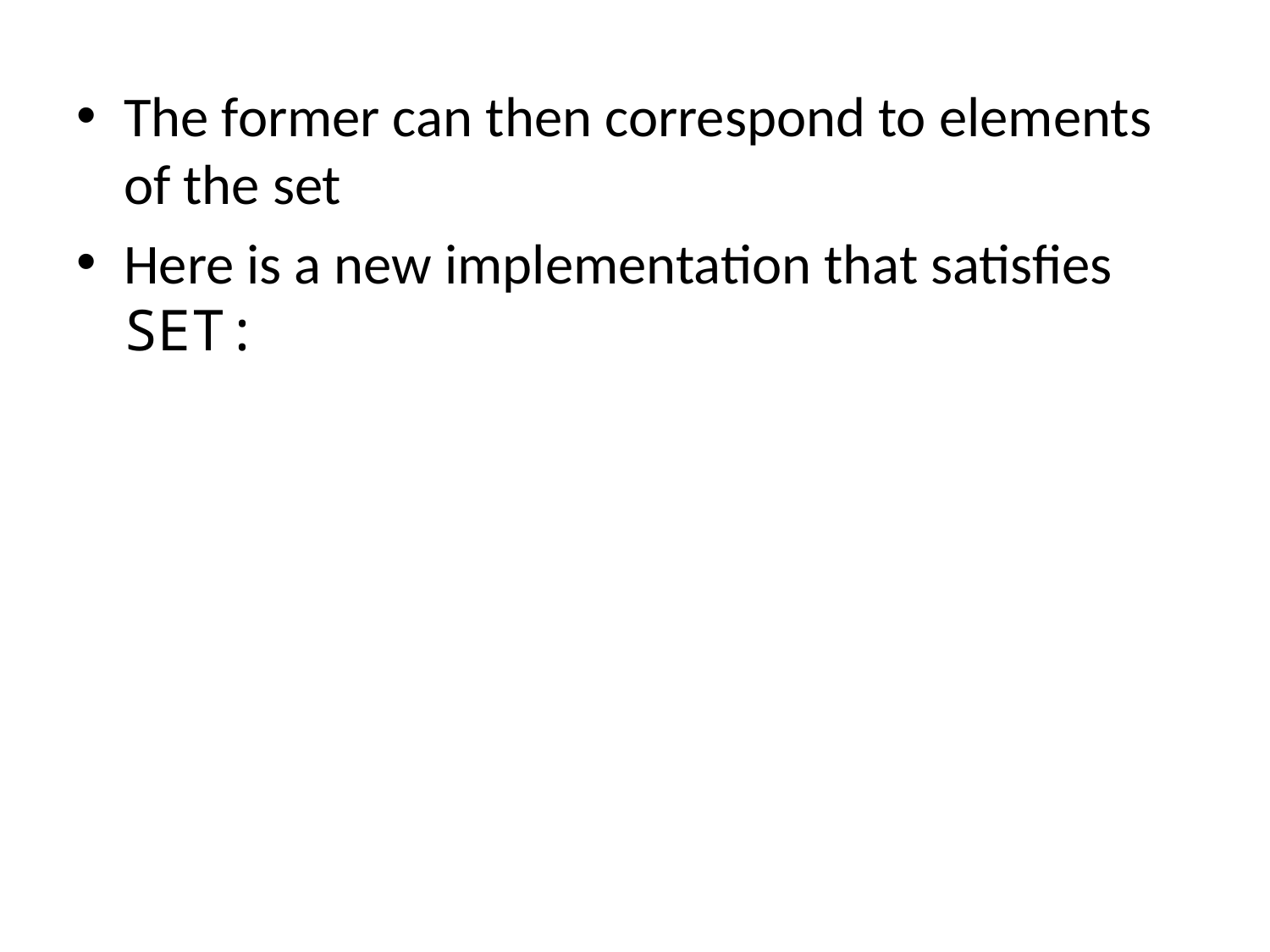

The former can then correspond to elements of the set
Here is a new implementation that satisfies SET: